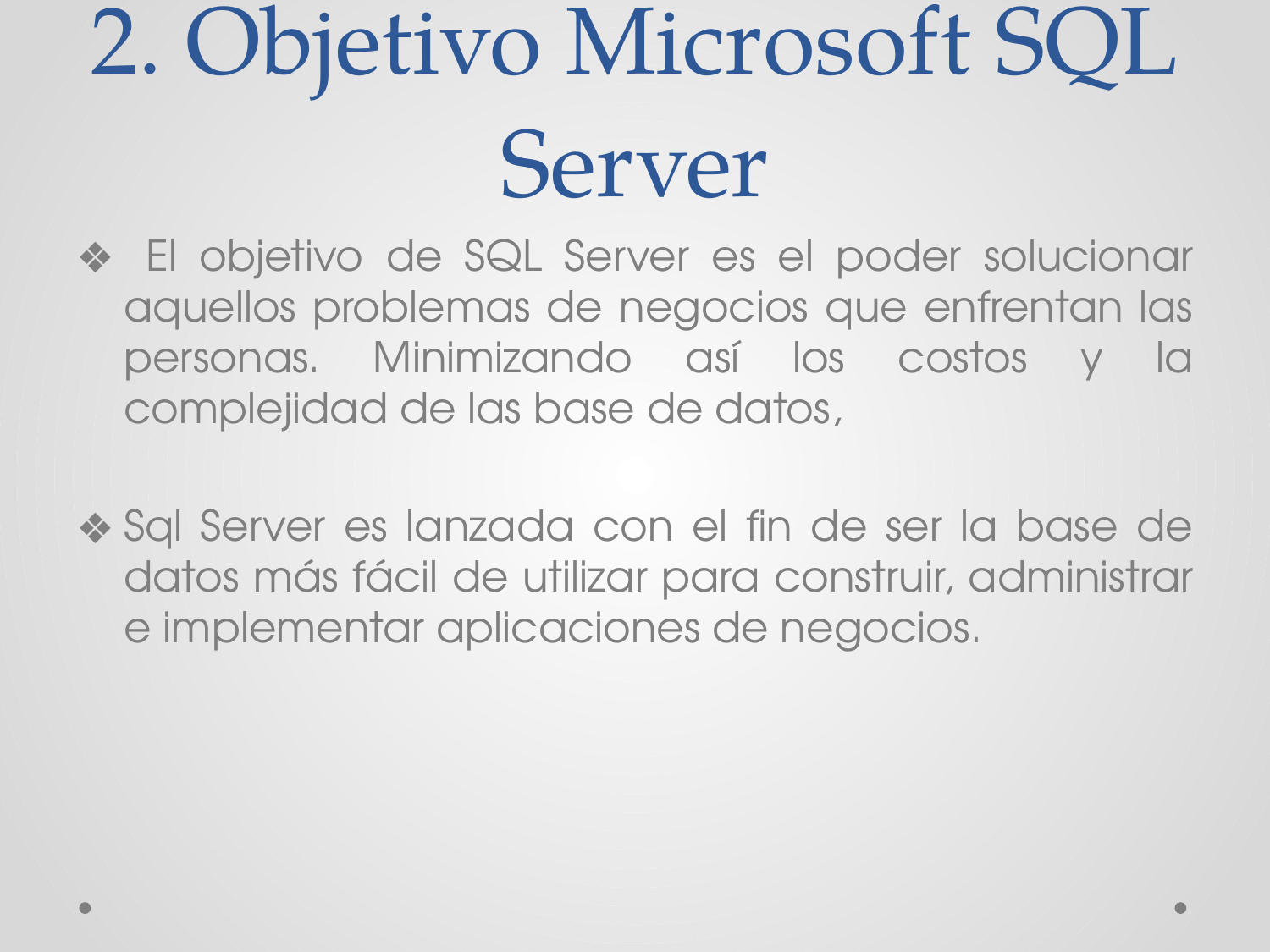

# 2. Objetivo Microsoft SQL Server
 El objetivo de SQL Server es el poder solucionar aquellos problemas de negocios que enfrentan las personas. Minimizando así los costos y la complejidad de las base de datos,

Sql Server es lanzada con el fin de ser la base de datos más fácil de utilizar para construir, administrar e implementar aplicaciones de negocios.